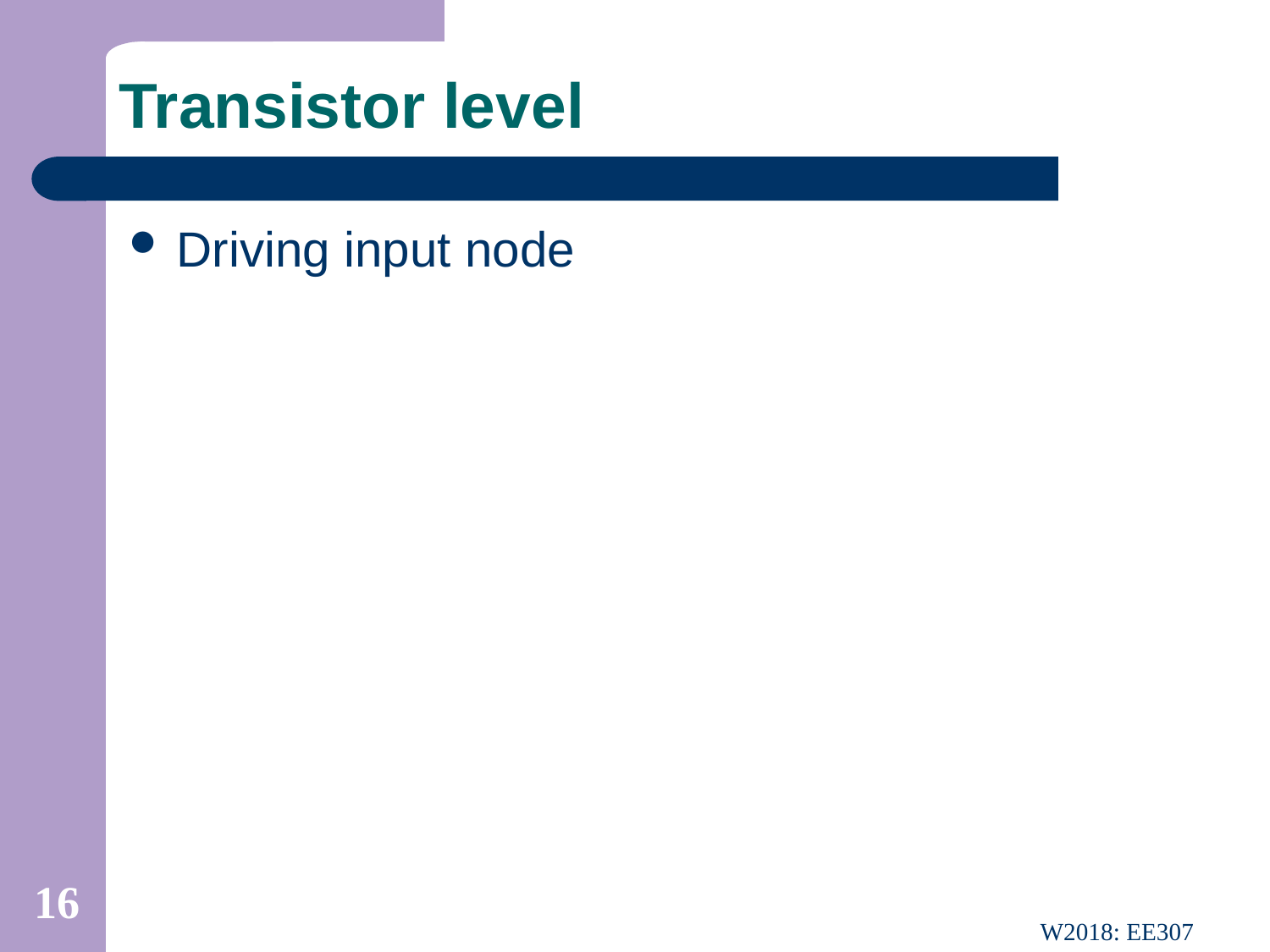

# Transistor level
Driving input node
16
W2018: EE307